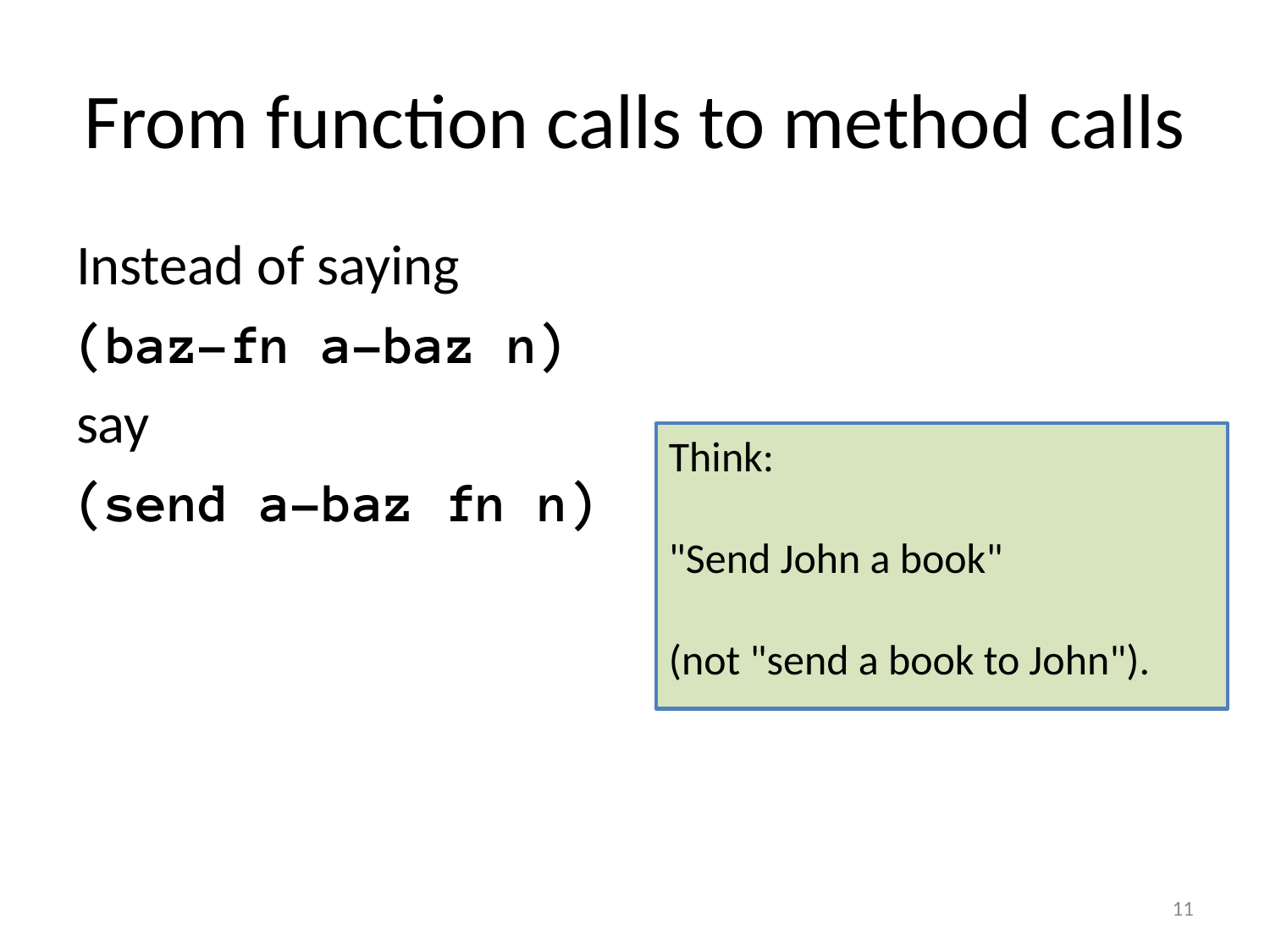

# From function calls to method calls
Instead of saying
(baz-fn a-baz n)
say
(send a-baz fn n)
Think:

"Send John a book"

(not "send a book to John").
11